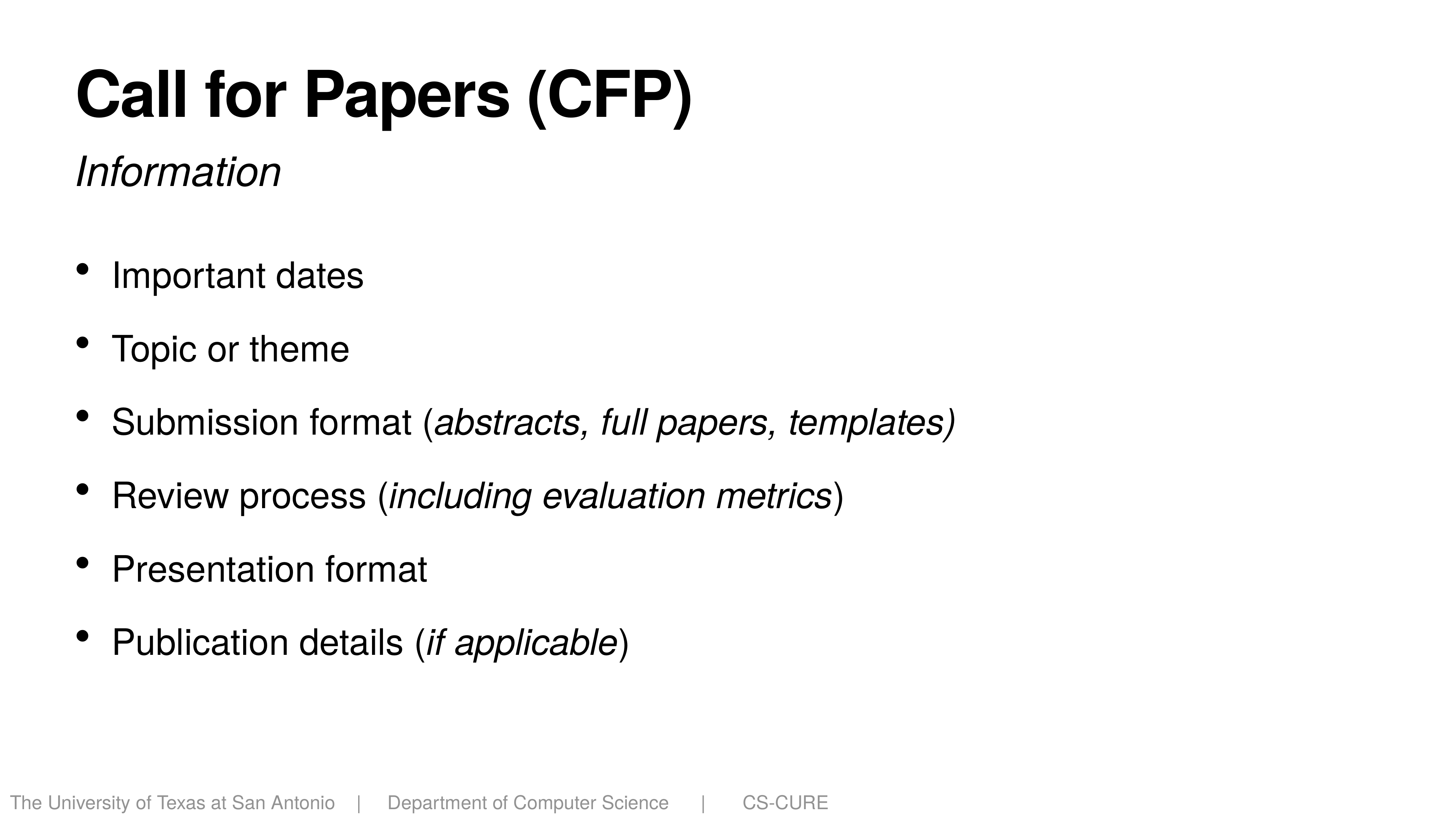

# Call for Papers (CFP)
Information
Important dates
Topic or theme
Submission format (abstracts, full papers, templates)
Review process (including evaluation metrics)
Presentation format
Publication details (if applicable)
14